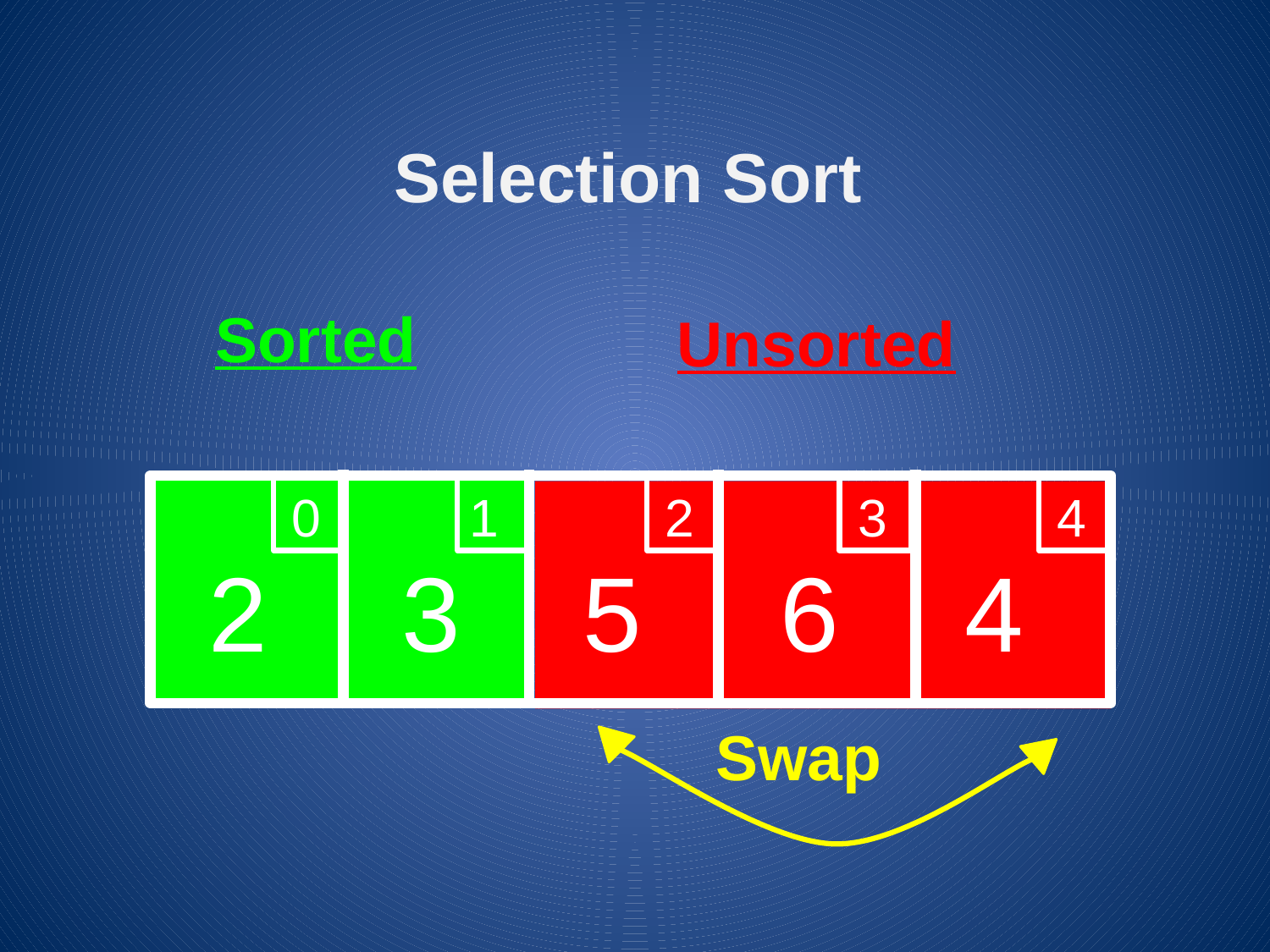

Selection Sort
Unsorted
Sorted
0
1
2

3

4

2
3
5
6
4
Swap